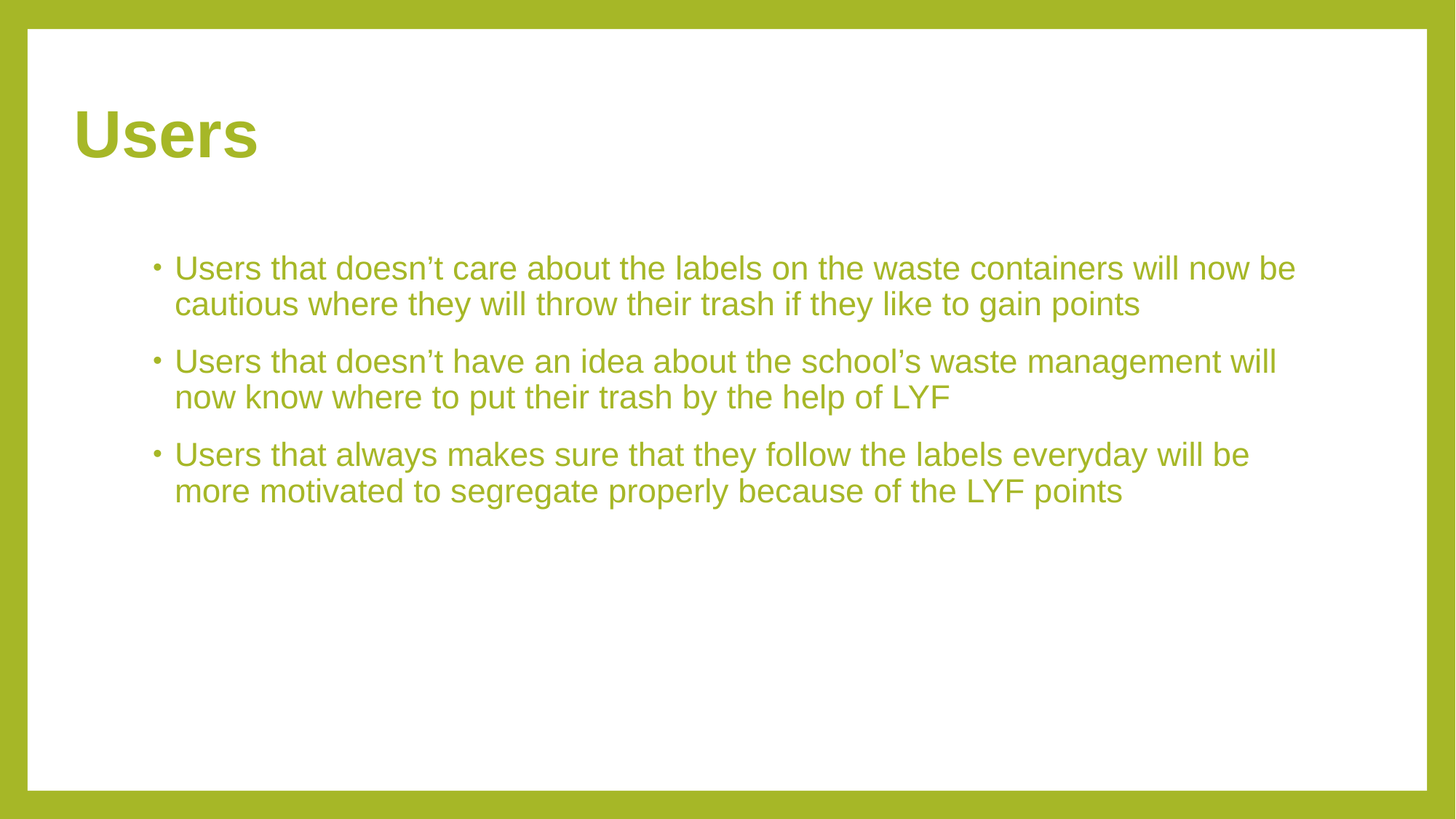

# Users
Users that doesn’t care about the labels on the waste containers will now be cautious where they will throw their trash if they like to gain points
Users that doesn’t have an idea about the school’s waste management will now know where to put their trash by the help of LYF
Users that always makes sure that they follow the labels everyday will be more motivated to segregate properly because of the LYF points